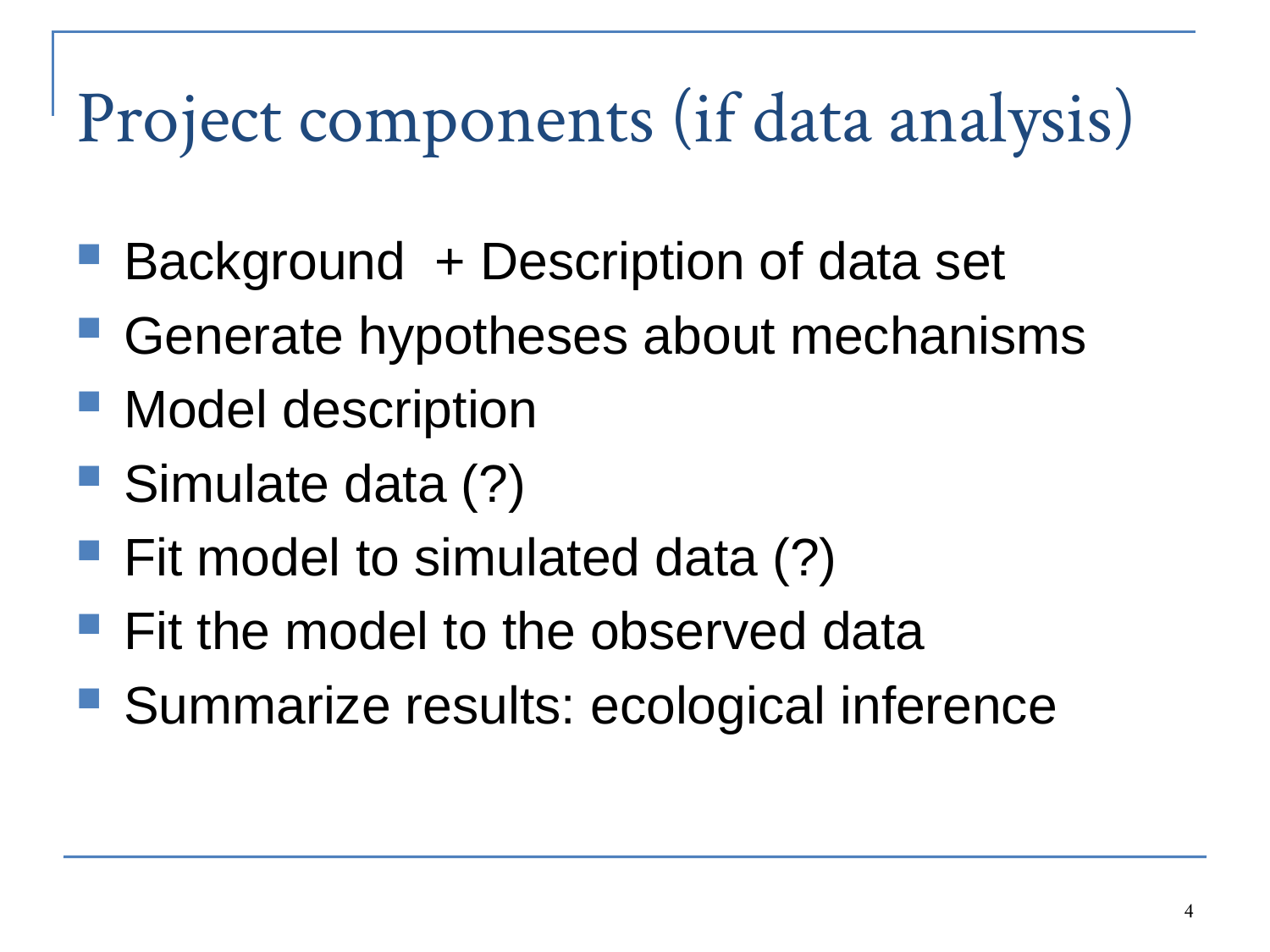

# Project components (if data analysis)
Background  + Description of data set
Generate hypotheses about mechanisms
Model description
Simulate data (?)
Fit model to simulated data (?)
Fit the model to the observed data
Summarize results: ecological inference
4